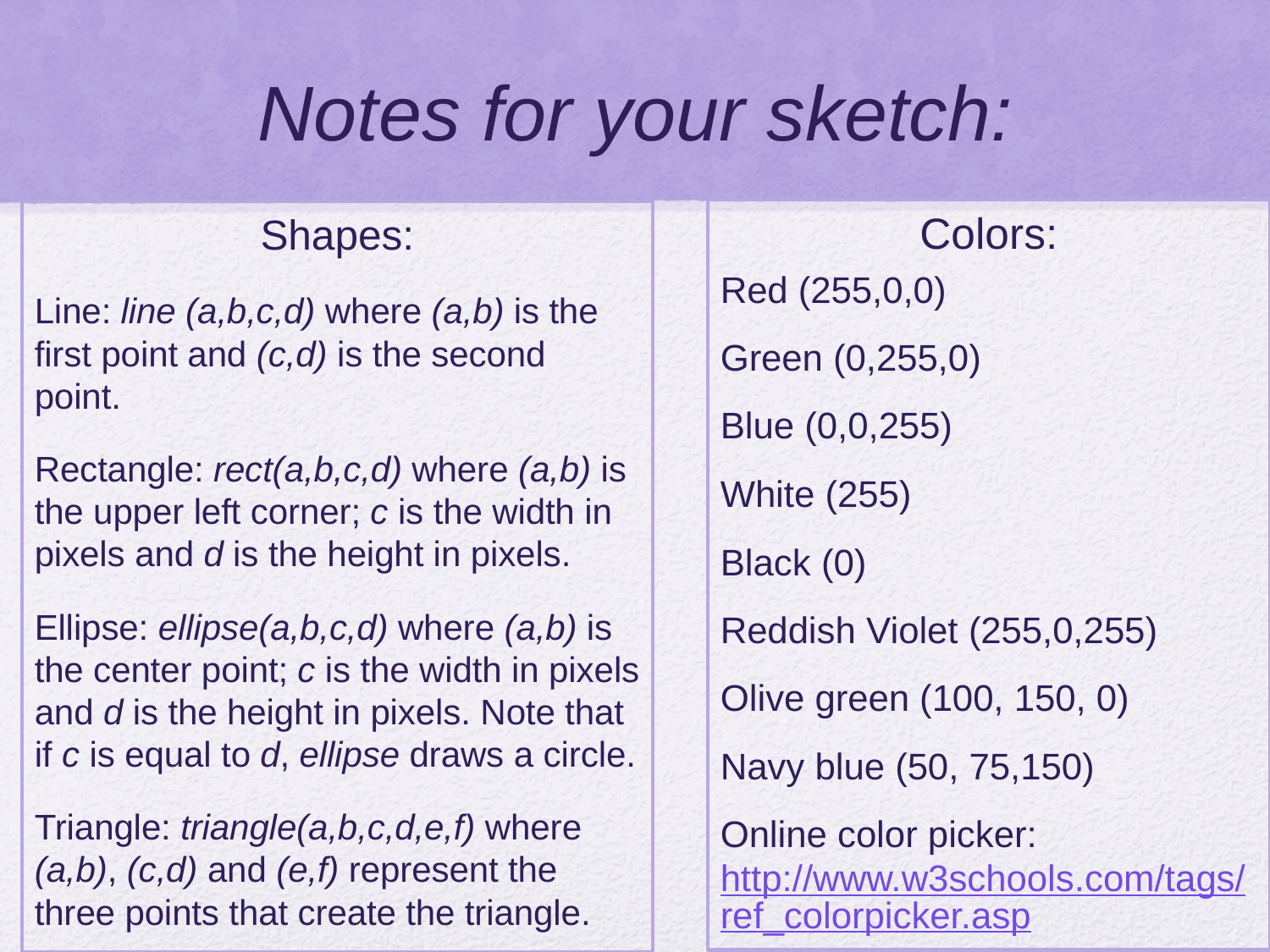

# Notes for your sketch:
Colors:
Red (255,0,0)
Green (0,255,0)
Blue (0,0,255)
White (255)
Black (0)
Reddish Violet (255,0,255)
Olive green (100, 150, 0)
Navy blue (50, 75,150)
Online color picker: http://www.w3schools.com/tags/ref_colorpicker.asp

Shapes:
Line: line (a,b,c,d) where (a,b) is the first point and (c,d) is the second point.
Rectangle: rect(a,b,c,d) where (a,b) is the upper left corner; c is the width in pixels and d is the height in pixels.
Ellipse: ellipse(a,b,c,d) where (a,b) is the center point; c is the width in pixels and d is the height in pixels. Note that if c is equal to d, ellipse draws a circle.
Triangle: triangle(a,b,c,d,e,f) where (a,b), (c,d) and (e,f) represent the three points that create the triangle.